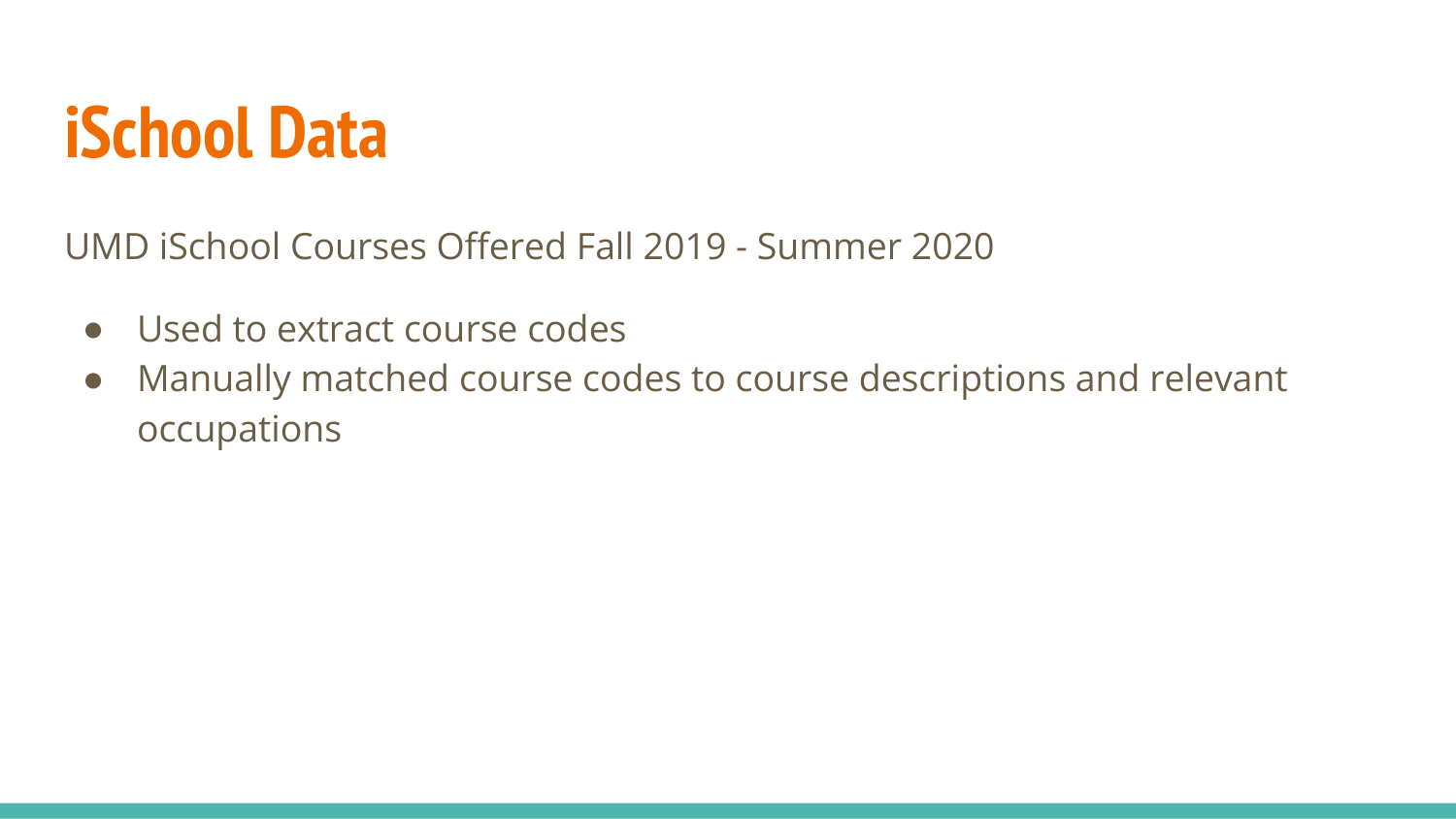

# iSchool Data
UMD iSchool Courses Offered Fall 2019 - Summer 2020
Used to extract course codes
Manually matched course codes to course descriptions and relevant occupations